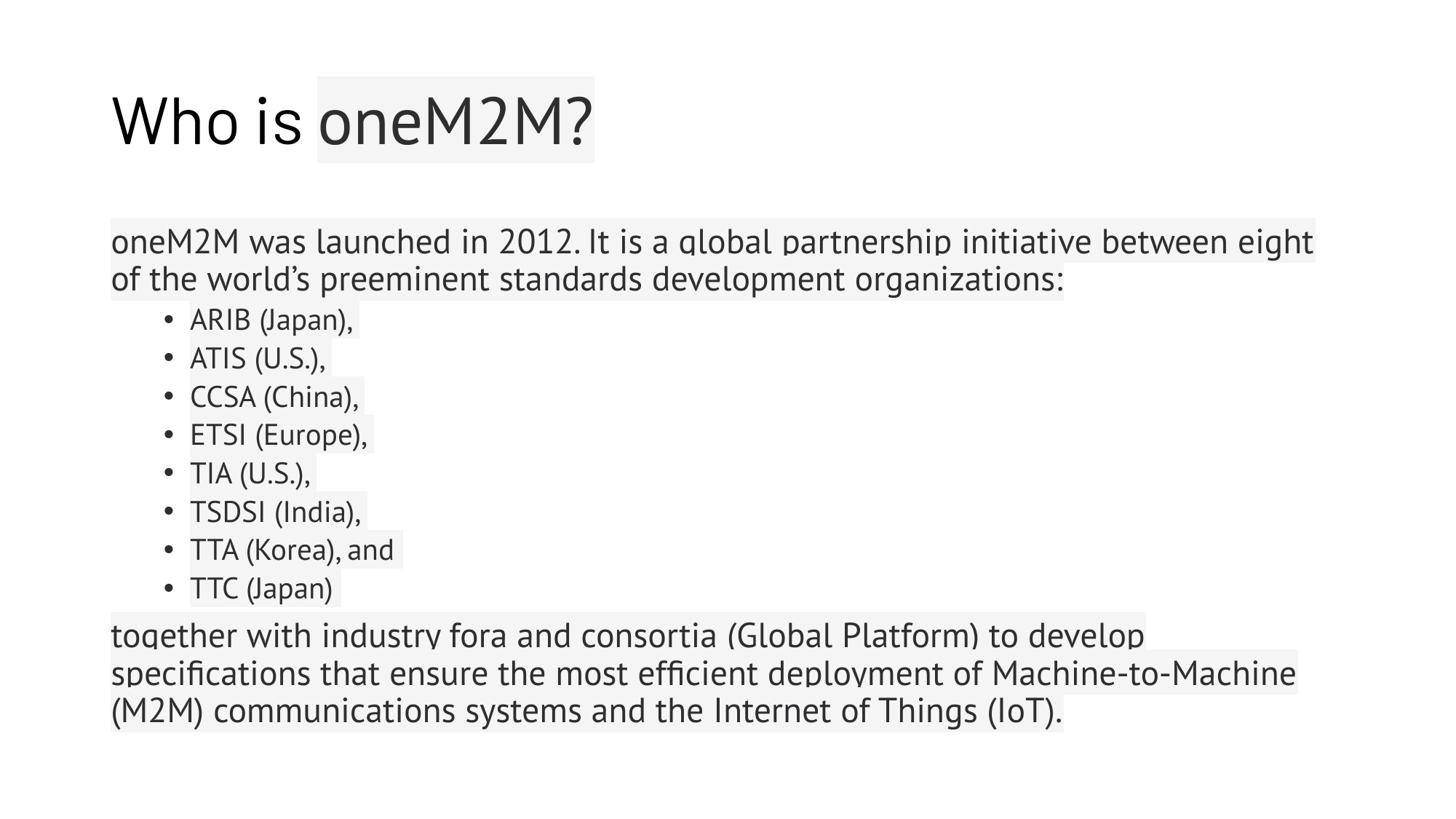

# Who is oneM2M?
oneM2M was launched in 2012. It is a global partnership initiative between eight of the world’s preeminent standards development organizations:
ARIB (Japan),
ATIS (U.S.),
CCSA (China),
ETSI (Europe),
TIA (U.S.),
TSDSI (India),
TTA (Korea), and
TTC (Japan)
together with industry fora and consortia (Global Platform) to develop specifications that ensure the most efficient deployment of Machine-to-Machine (M2M) communications systems and the Internet of Things (IoT).